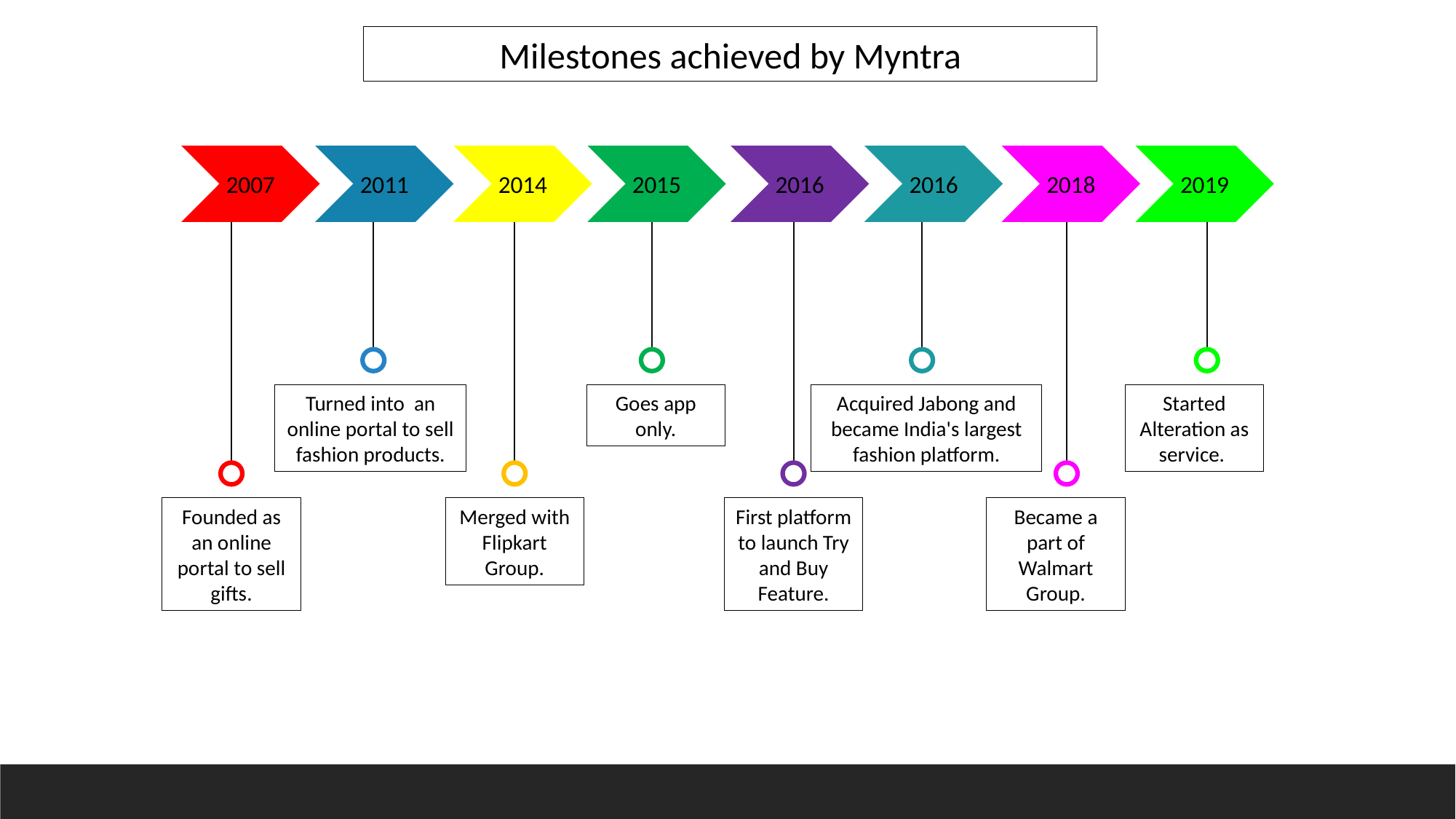

Milestones achieved by Myntra
2016
2019
2018
2015
2016
2011
2014
2007

Acquired Jabong and became India's largest fashion platform.
Turned into  an online portal to sell fashion products.
Goes app only.
Started Alteration as service.
Merged with Flipkart Group.
First platform to launch Try and Buy Feature.
Became a part of Walmart Group.
Founded as an online portal to sell gifts.